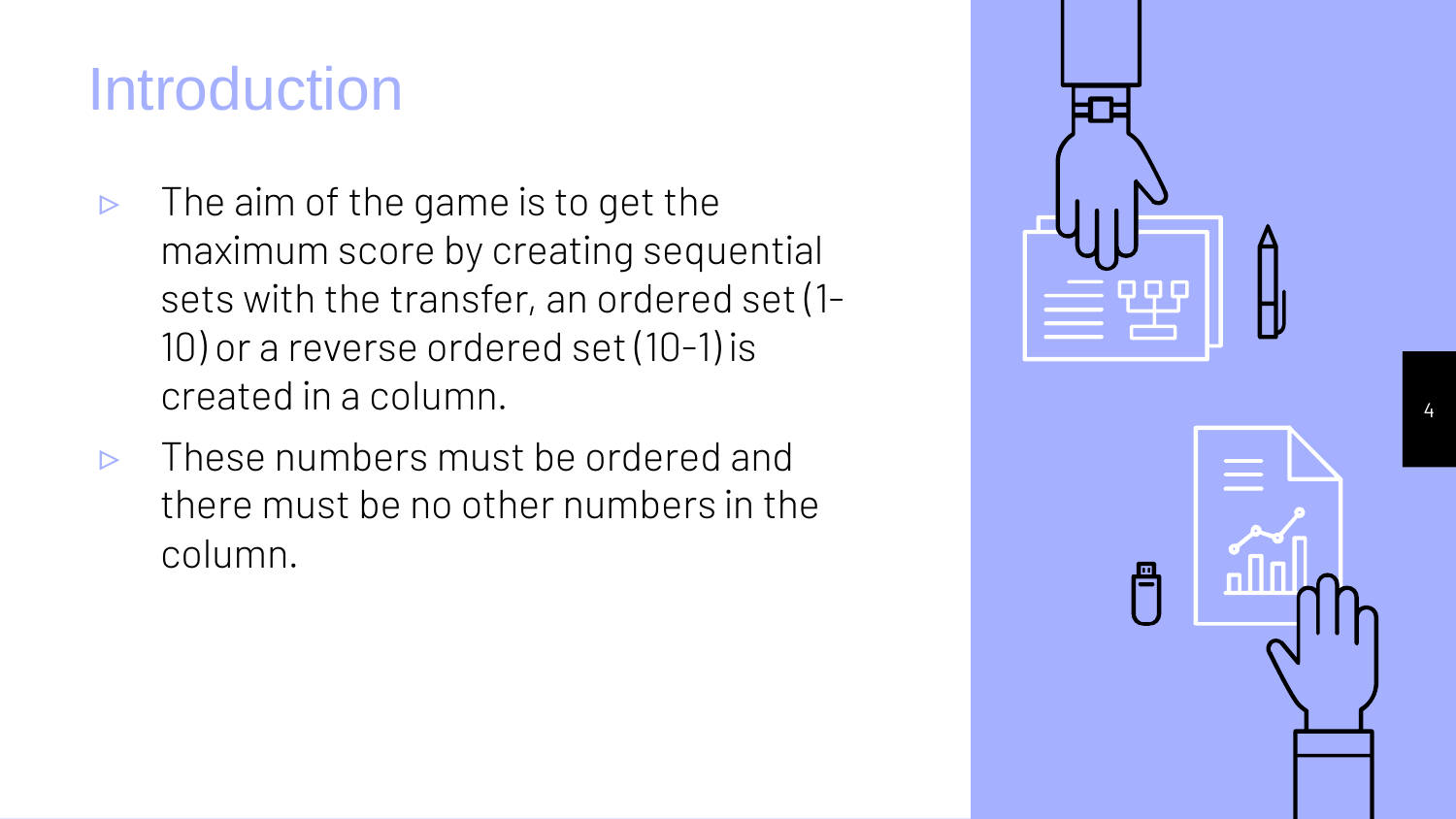

# Introduction
The aim of the game is to get the maximum score by creating sequential sets with the transfer, an ordered set (1-10) or a reverse ordered set (10-1) is created in a column.
These numbers must be ordered and there must be no other numbers in the column.
4